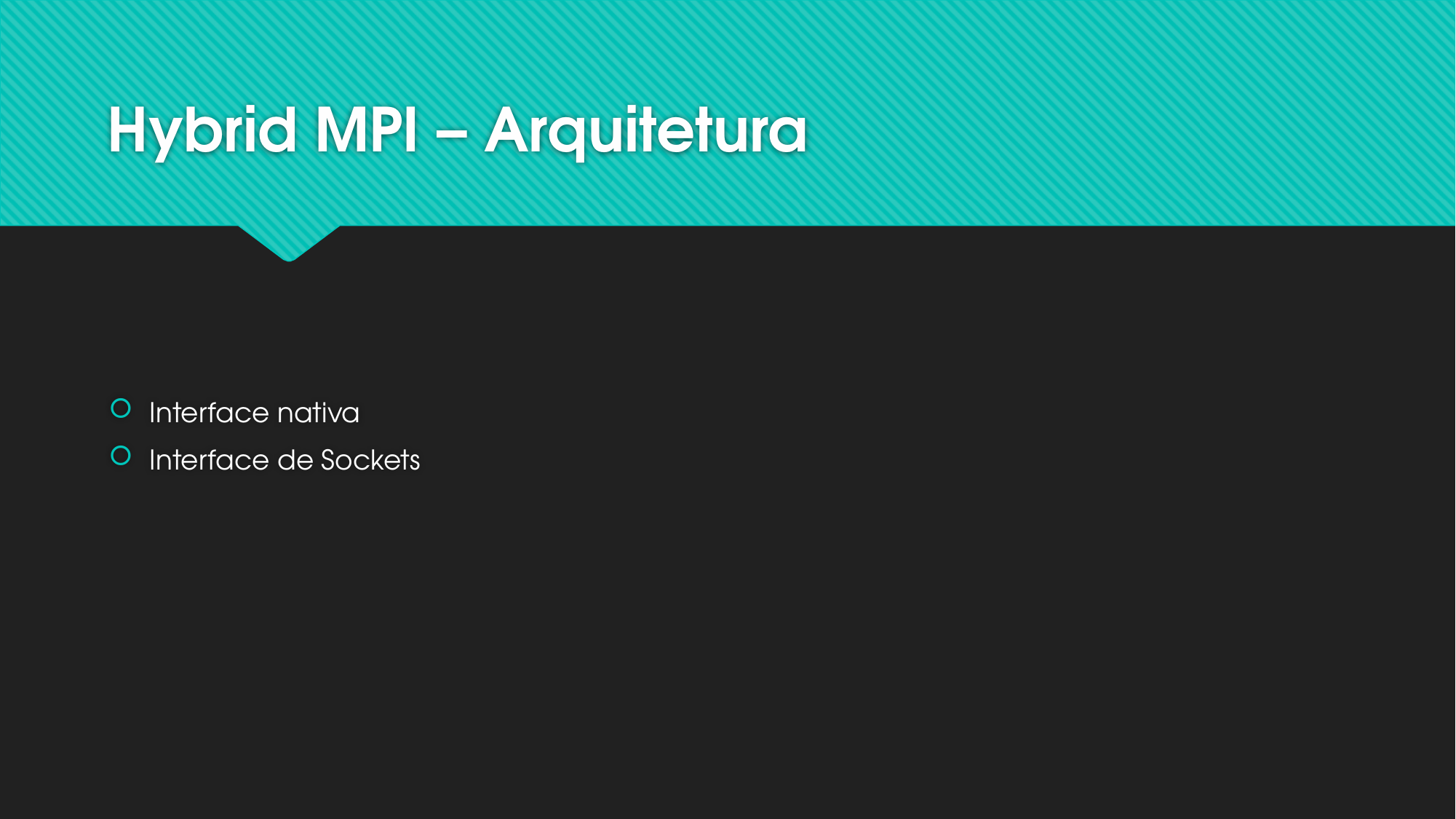

# Hybrid MPI – Arquitetura
Interface nativa
Interface de Sockets